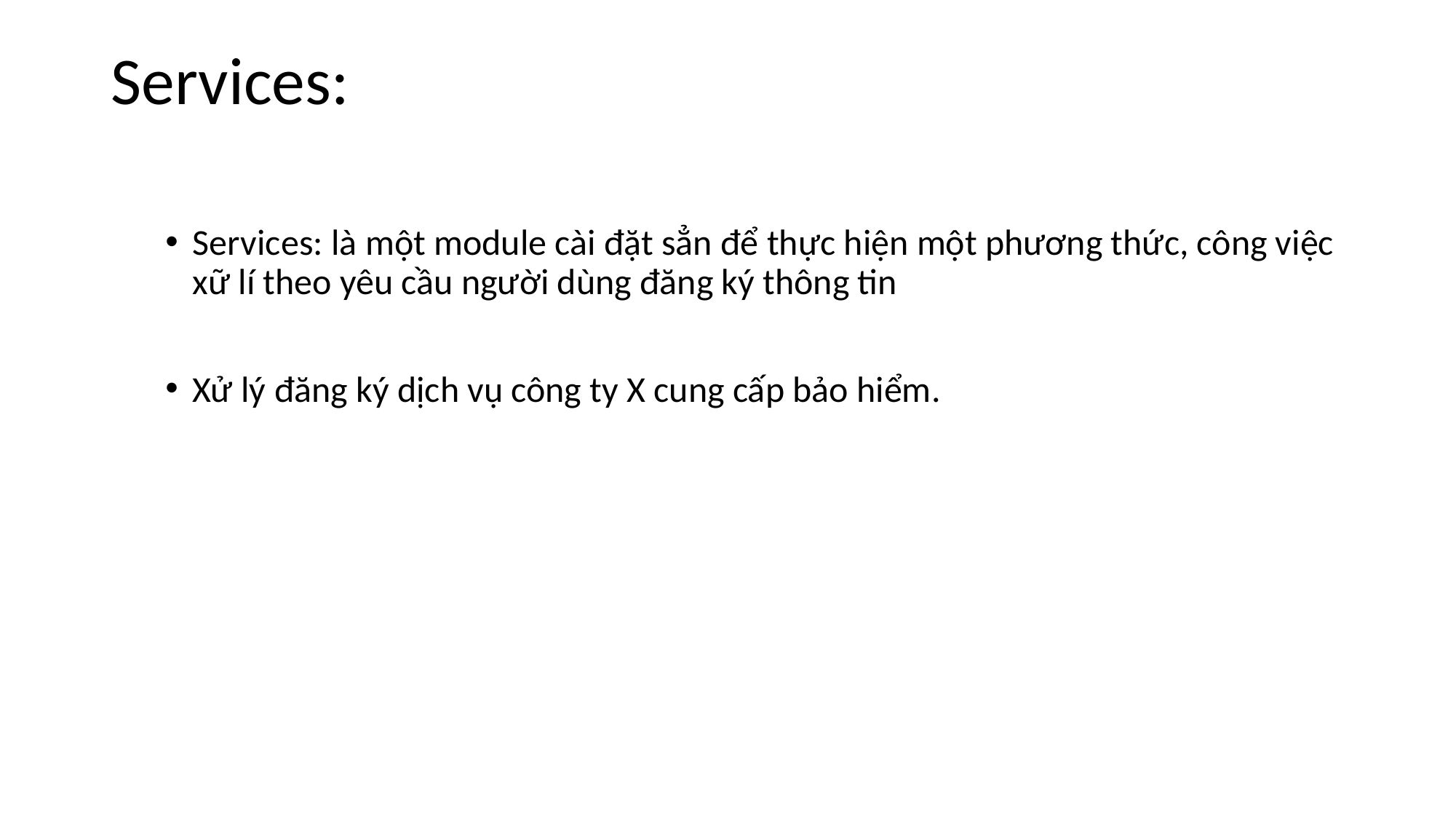

# Services:
Services: là một module cài đặt sẳn để thực hiện một phương thức, công việc xữ lí theo yêu cầu người dùng đăng ký thông tin

Xử lý đăng ký dịch vụ công ty X cung cấp bảo hiểm.